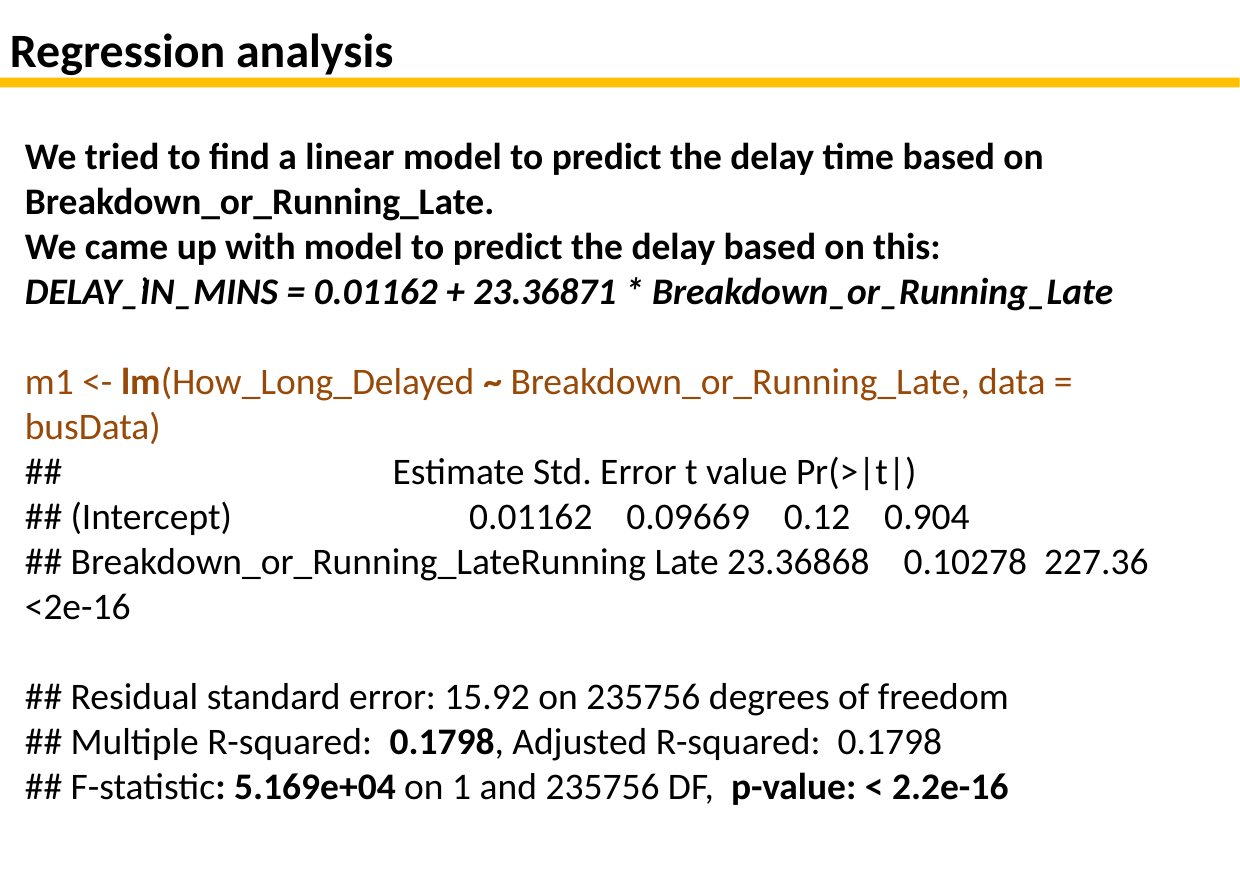

# Regression analysis
We tried to find a linear model to predict the delay time based on Breakdown_or_Running_Late.
We came up with model to predict the delay based on this:
DELAY_IN_MINS = 0.01162 + 23.36871 * Breakdown_or_Running_Late

m1 <- lm(How_Long_Delayed ~ Breakdown_or_Running_Late, data = busData)
##                                       Estimate Std. Error t value Pr(>|t|)
## (Intercept)                            0.01162    0.09669    0.12    0.904
## Breakdown_or_Running_LateRunning Late 23.36868    0.10278  227.36   <2e-16
## Residual standard error: 15.92 on 235756 degrees of freedom ## Multiple R-squared:  0.1798, Adjusted R-squared:  0.1798 ## F-statistic: 5.169e+04 on 1 and 235756 DF,  p-value: < 2.2e-16
: